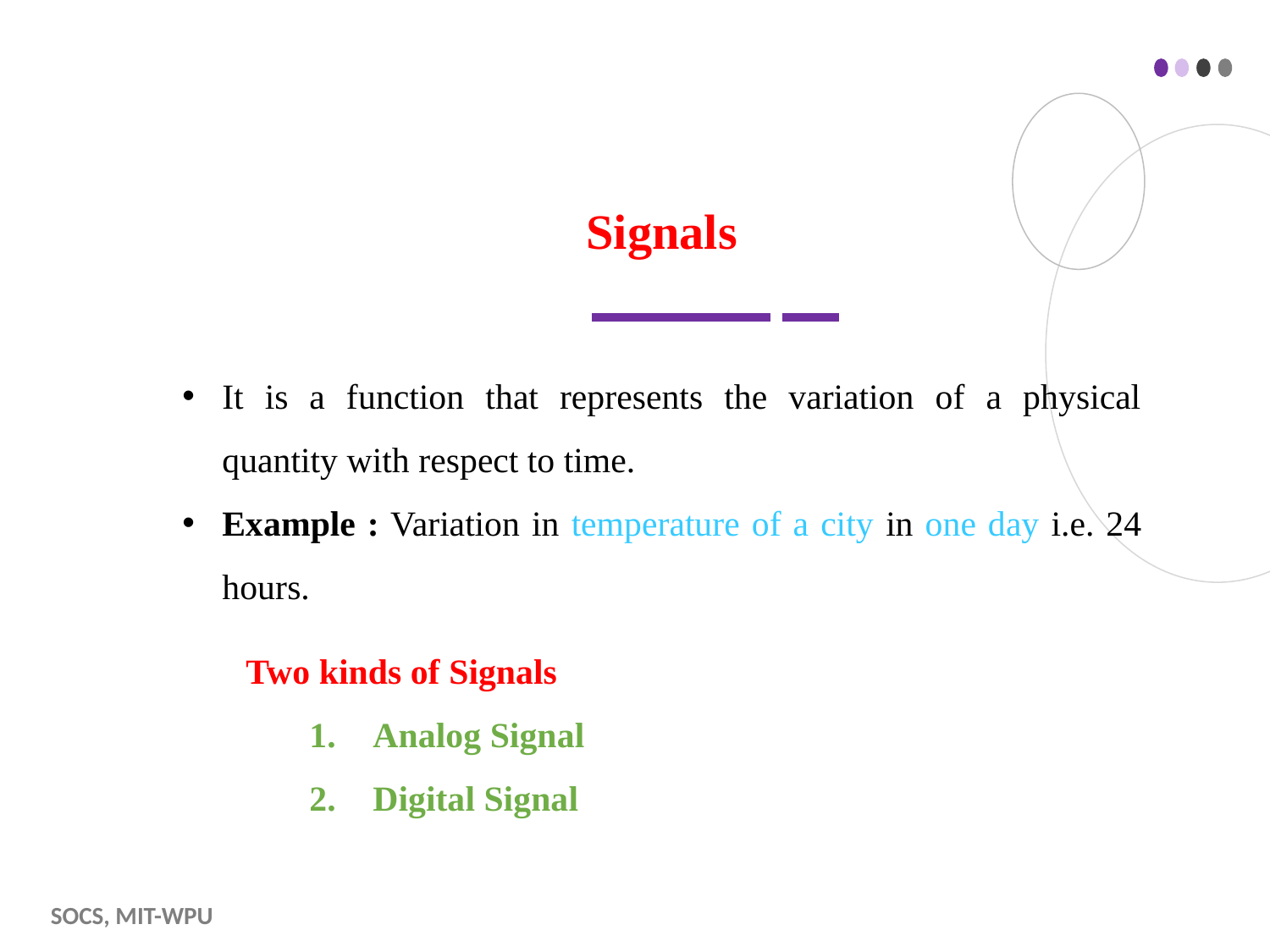

Signals

It is a function that represents the variation of a physical quantity with respect to time.
Example : Variation in temperature of a city in one day i.e. 24 hours.

Two kinds of Signals
Analog Signal
Digital Signal
SOCS, MIT-WPU